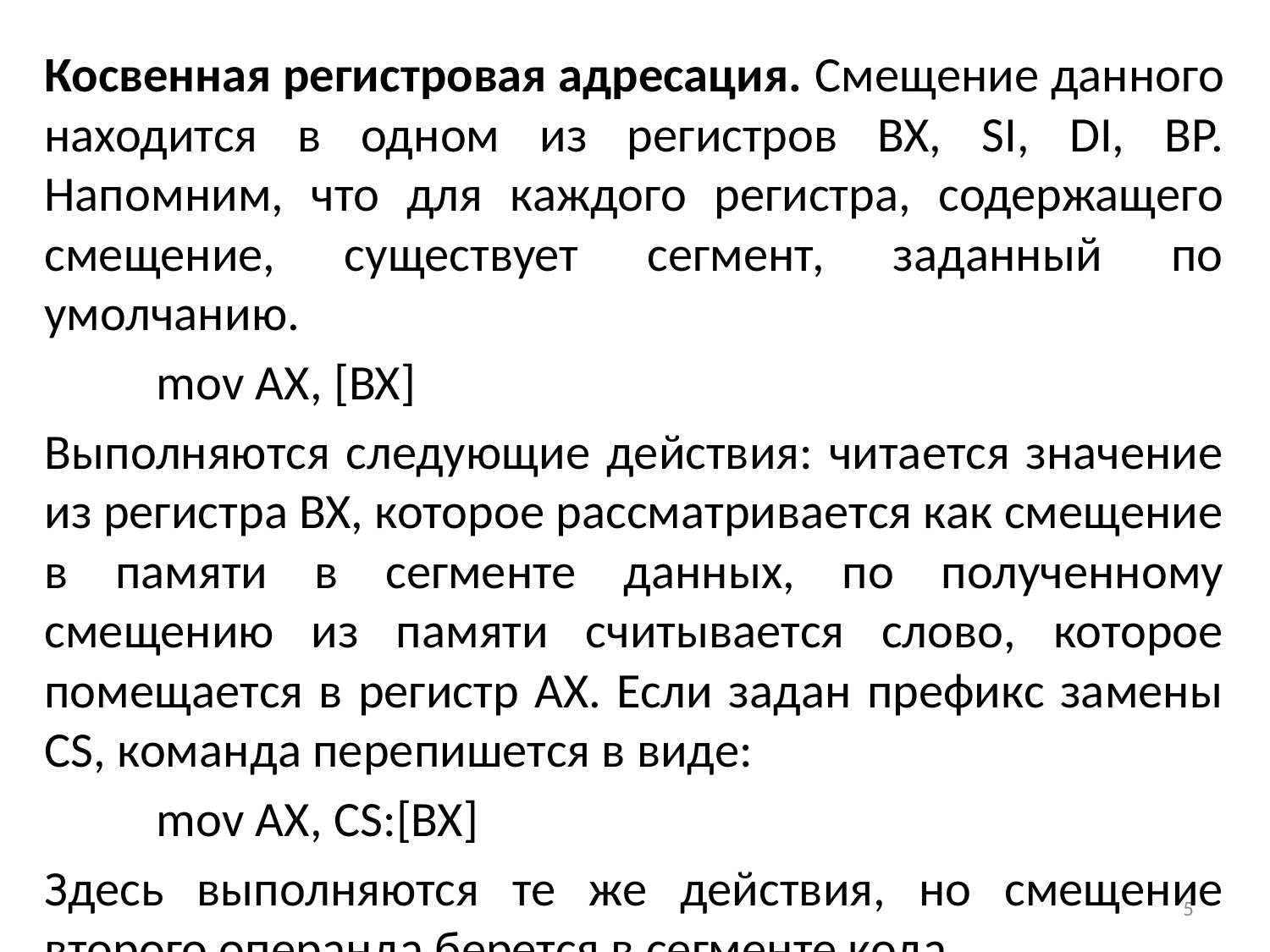

Косвенная регистровая адресация. Смещение данного находится в одном из регистров BX, SI, DI, BP. Напомним, что для каждого регистра, содержащего смещение, существует сегмент, заданный по умолчанию.
	mov AX, [BX]
Выполняются следующие действия: читается значение из регистра BX, которое рассматривается как смещение в памяти в сегменте данных, по полученному смещению из памяти считывается слово, которое помещается в регистр AX. Если задан префикс замены CS, команда перепишется в виде:
	mov AX, CS:[BX]
Здесь выполняются те же действия, но смещение второго операнда берется в сегменте кода.
5